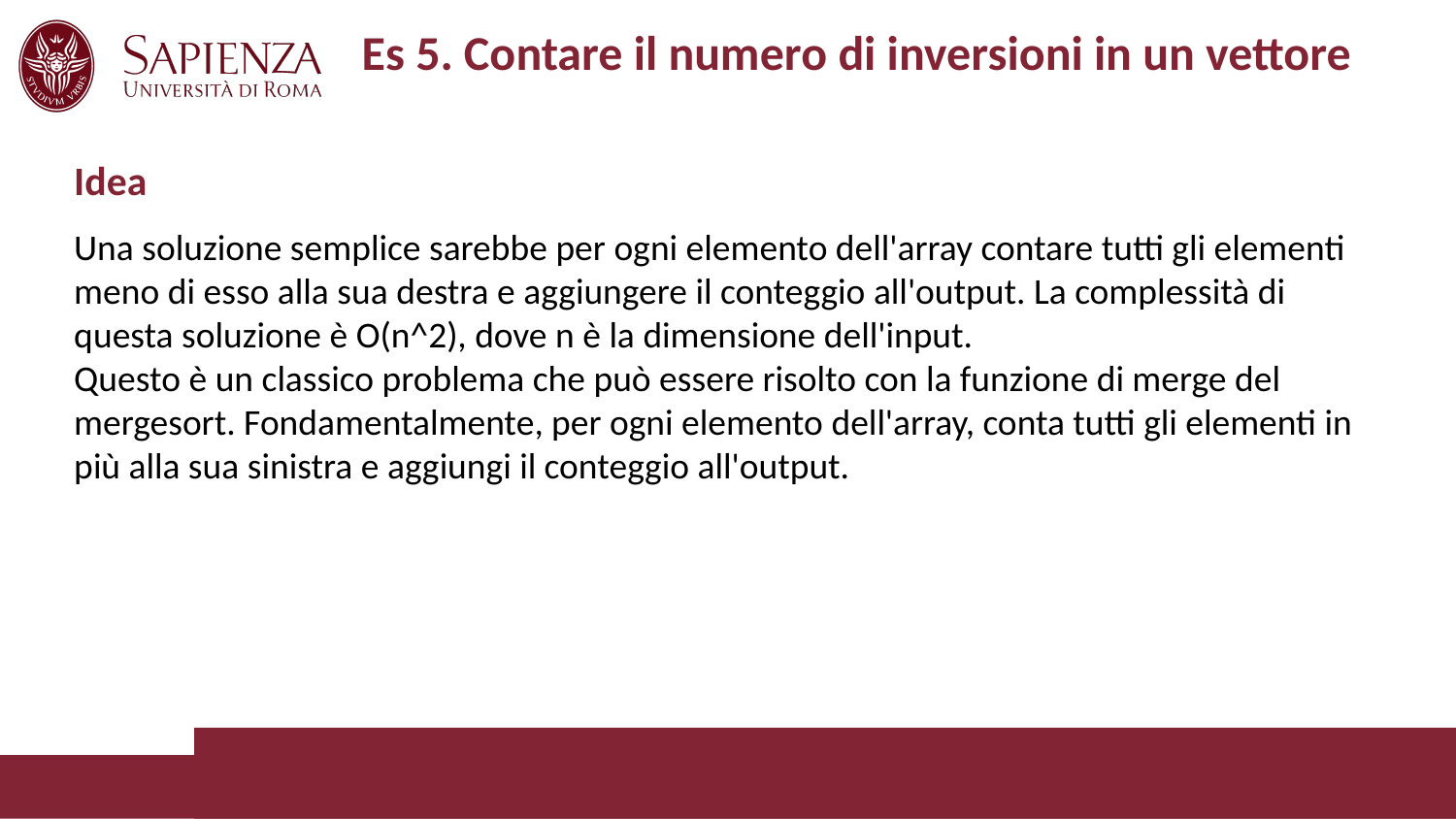

# Es 5. Contare il numero di inversioni in un vettore
Idea
Una soluzione semplice sarebbe per ogni elemento dell'array contare tutti gli elementi meno di esso alla sua destra e aggiungere il conteggio all'output. La complessità di questa soluzione è O(n^2), dove n è la dimensione dell'input.
Questo è un classico problema che può essere risolto con la funzione di merge del mergesort. Fondamentalmente, per ogni elemento dell'array, conta tutti gli elementi in più alla sua sinistra e aggiungi il conteggio all'output.